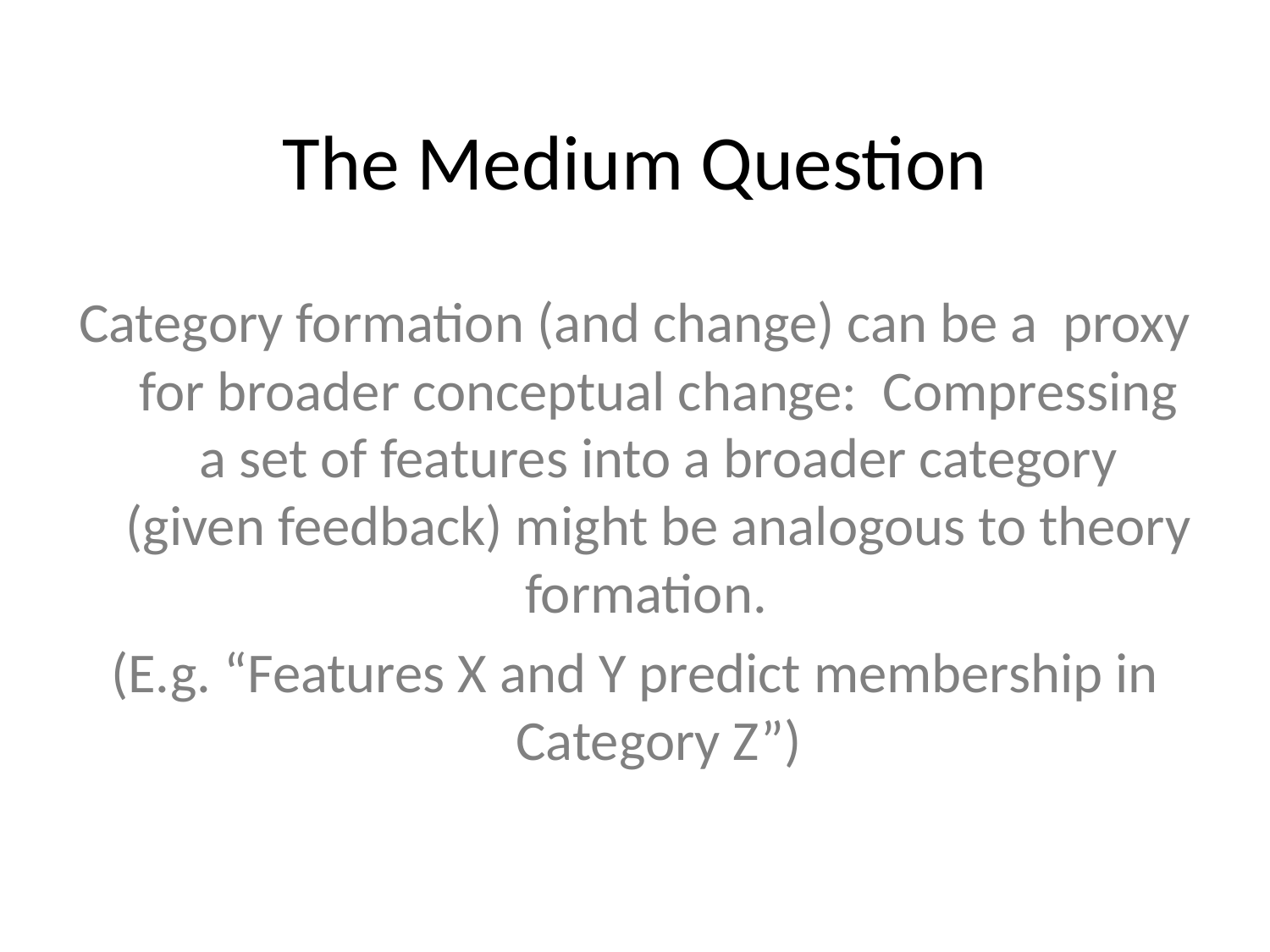

# The Medium Question
Category formation (and change) can be a  proxy for broader conceptual change:  Compressing a set of features into a broader category (given feedback) might be analogous to theory formation.
(E.g. “Features X and Y predict membership in Category Z”)